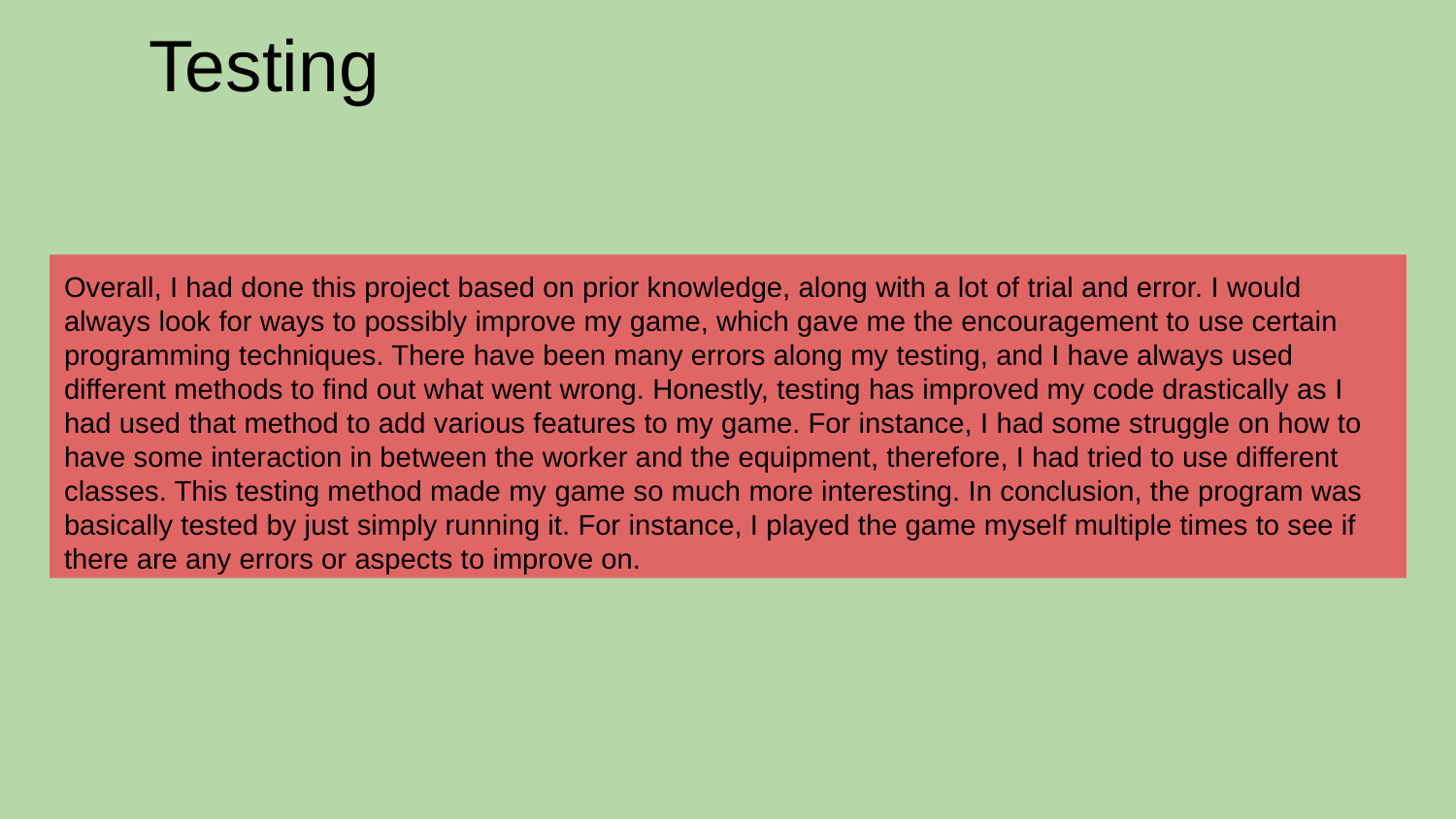

# Testing
Overall, I had done this project based on prior knowledge, along with a lot of trial and error. I would always look for ways to possibly improve my game, which gave me the encouragement to use certain programming techniques. There have been many errors along my testing, and I have always used different methods to find out what went wrong. Honestly, testing has improved my code drastically as I had used that method to add various features to my game. For instance, I had some struggle on how to have some interaction in between the worker and the equipment, therefore, I had tried to use different classes. This testing method made my game so much more interesting. In conclusion, the program was basically tested by just simply running it. For instance, I played the game myself multiple times to see if there are any errors or aspects to improve on.